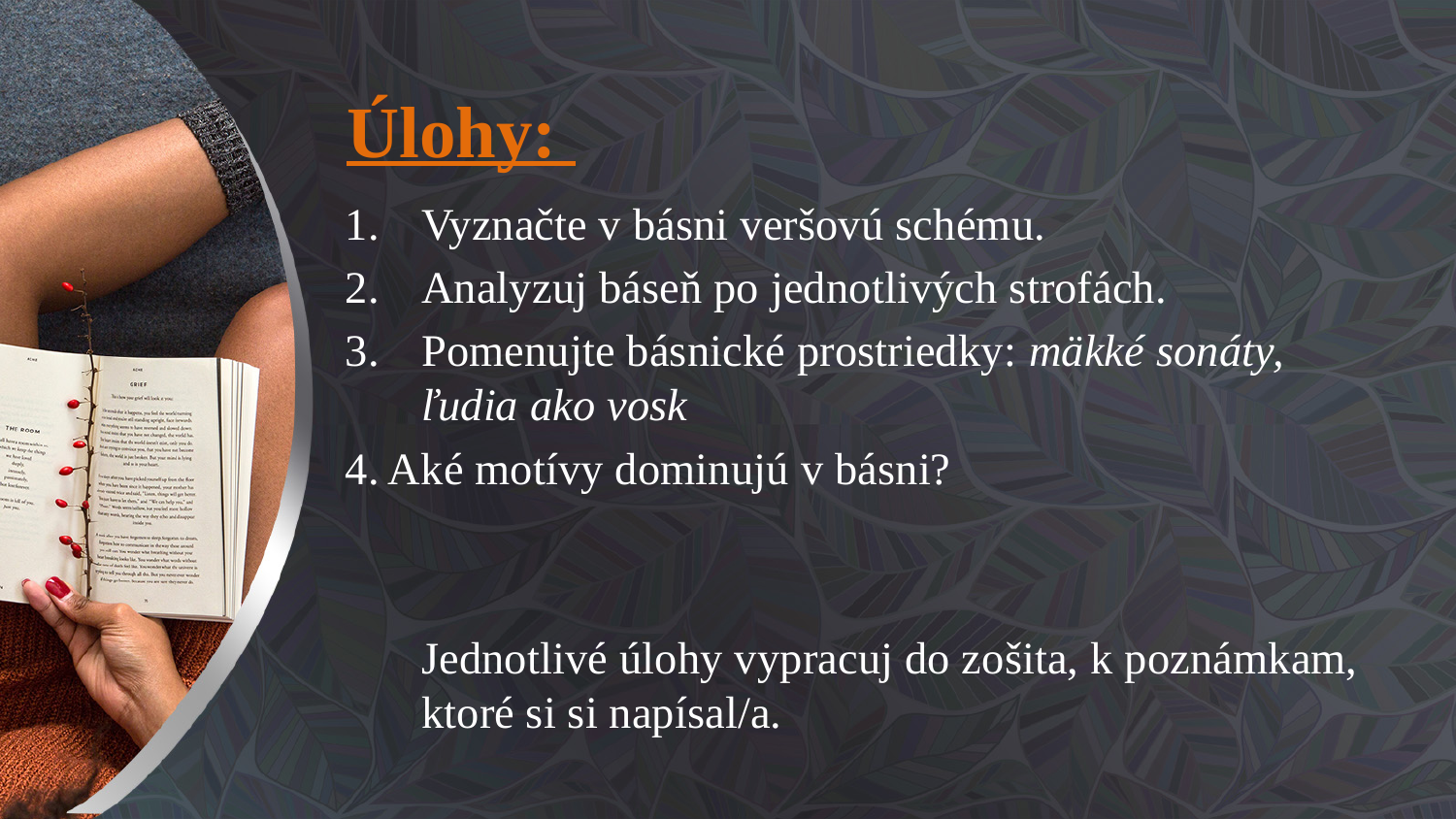

# Úlohy:
Vyznačte v básni veršovú schému.
Analyzuj báseň po jednotlivých strofách.
Pomenujte básnické prostriedky: mäkké sonáty, ľudia ako vosk
4. Aké motívy dominujú v básni?

	Jednotlivé úlohy vypracuj do zošita, k poznámkam, ktoré si si napísal/a.